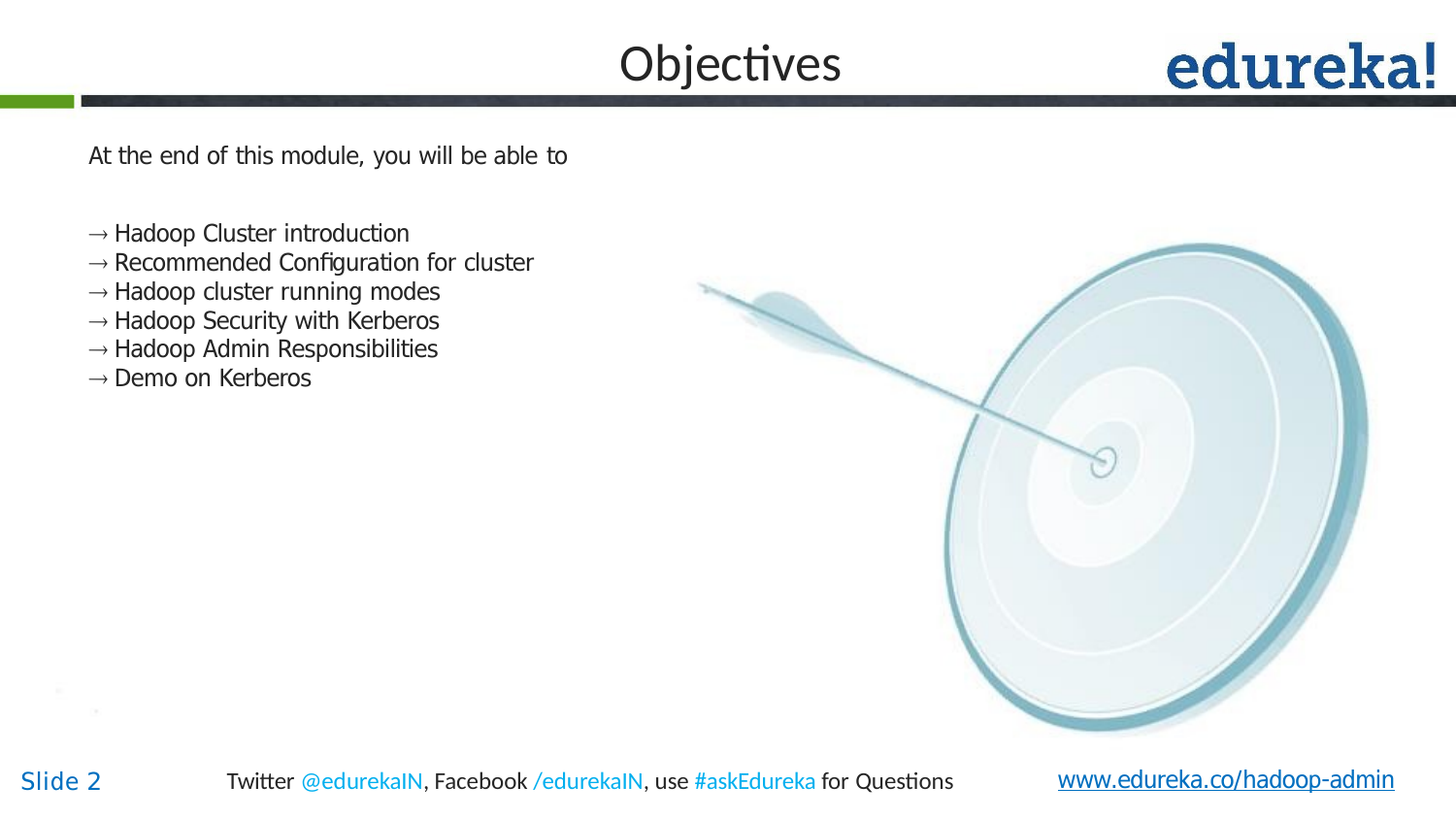

# Objectives

At the end of this module, you will be able to

→ Hadoop Cluster introduction
→ Recommended Configuration for cluster
→ Hadoop cluster running modes
→ Hadoop Security with Kerberos
→ Hadoop Admin Responsibilities
→ Demo on Kerberos

www.edureka.co/hadoop-admin
Slide 2
Twitter @edurekaIN, Facebook /edurekaIN, use #askEdureka for Questions